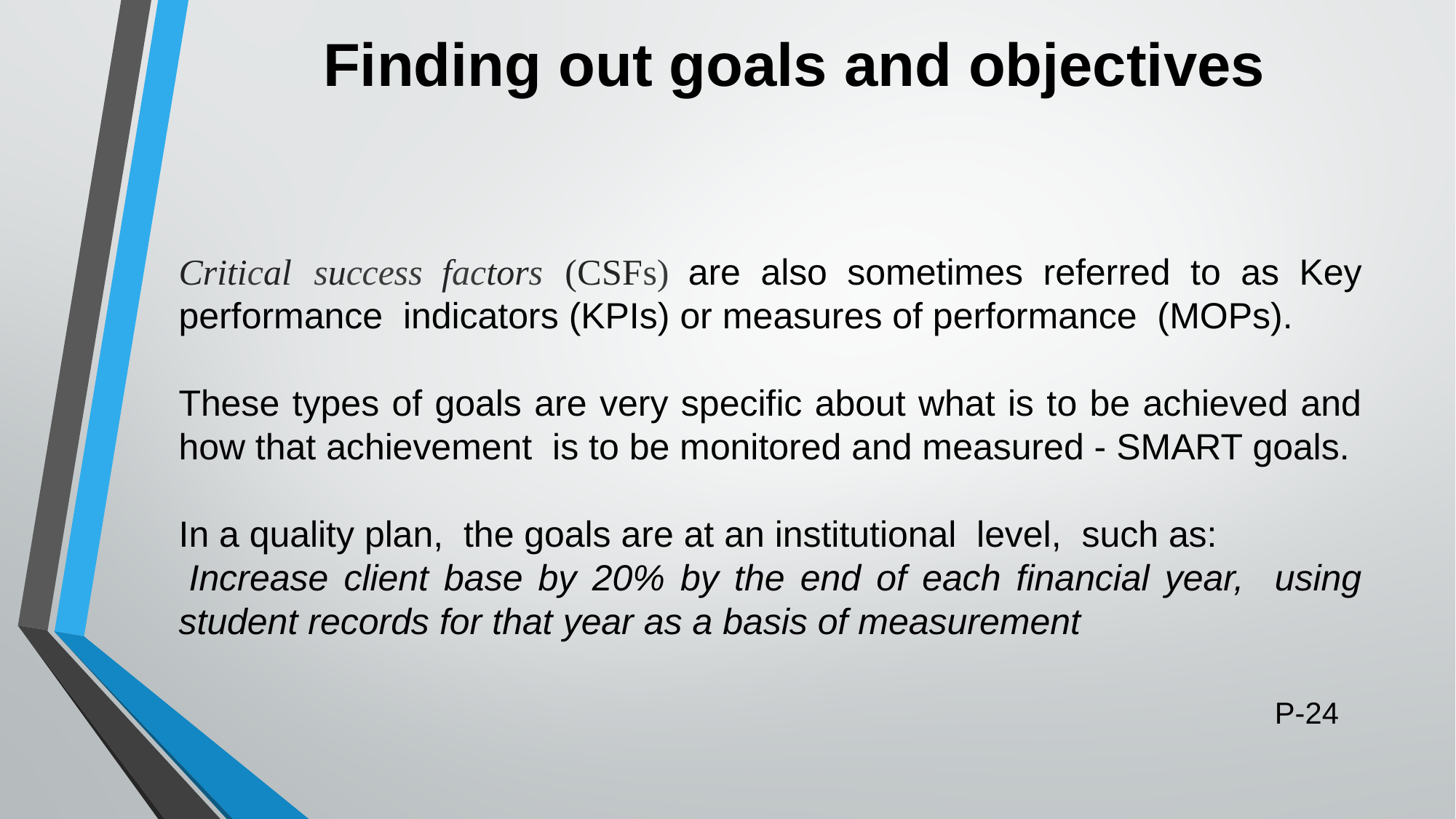

# Finding out goals and objectives
Critical success factors (CSFs) are also sometimes referred to as Key performance  indicators (KPIs) or measures of performance  (MOPs).

These types of goals are very specific about what is to be achieved and how that achievement  is to be monitored and measured - SMART goals.

In a quality plan,  the goals are at an institutional  level,  such as:
 Increase client base by 20% by the end of each financial year,  using student records for that year as a basis of measurement
P-24